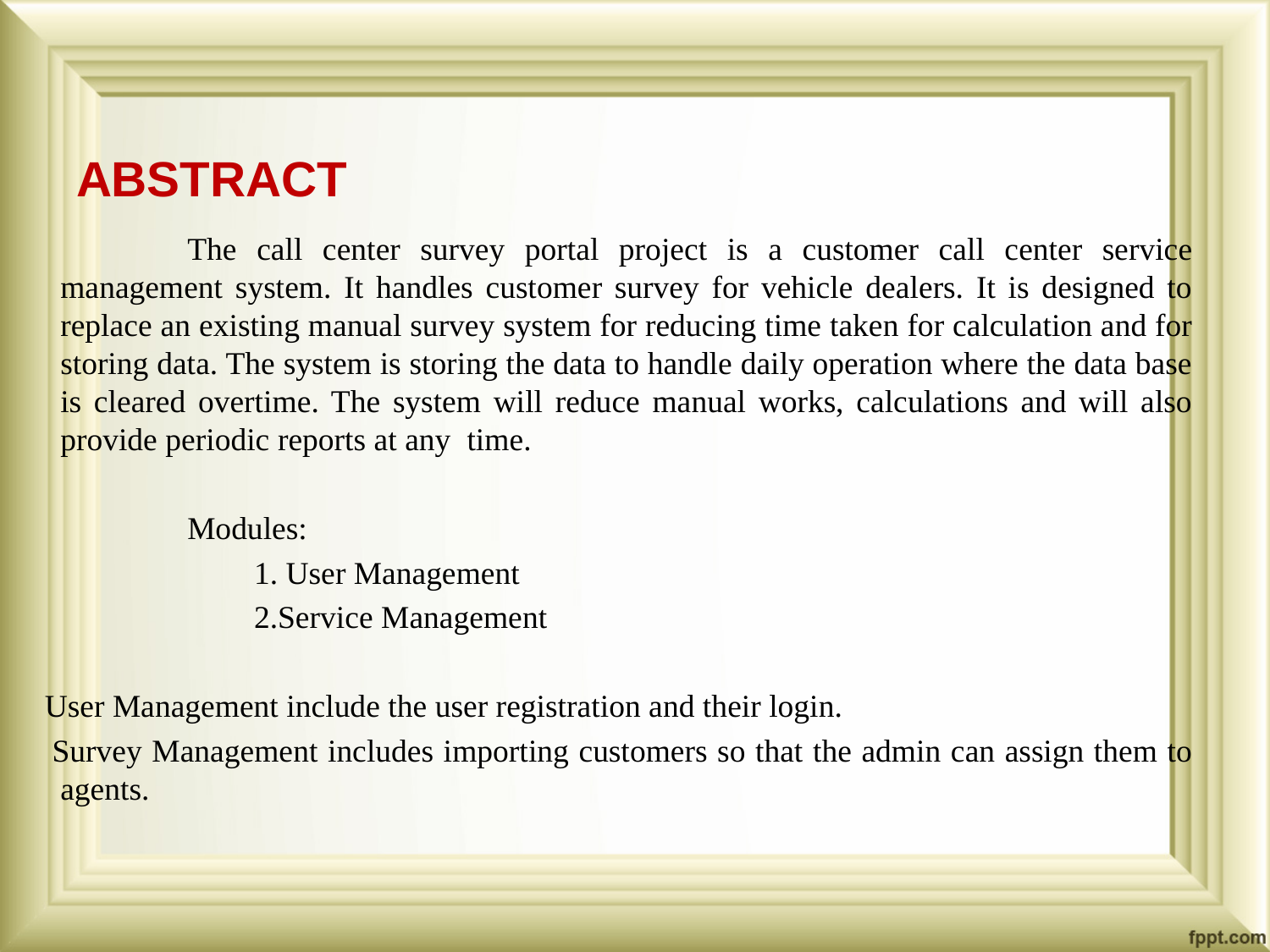

# ABSTRACT
		The call center survey portal project is a customer call center service management system. It handles customer survey for vehicle dealers. It is designed to replace an existing manual survey system for reducing time taken for calculation and for storing data. The system is storing the data to handle daily operation where the data base is cleared overtime. The system will reduce manual works, calculations and will also provide periodic reports at any  time.

		Modules:
                              1. User Management
                              2.Service Management

    User Management include the user registration and their login.
    Survey Management includes importing customers so that the admin can assign them to agents.